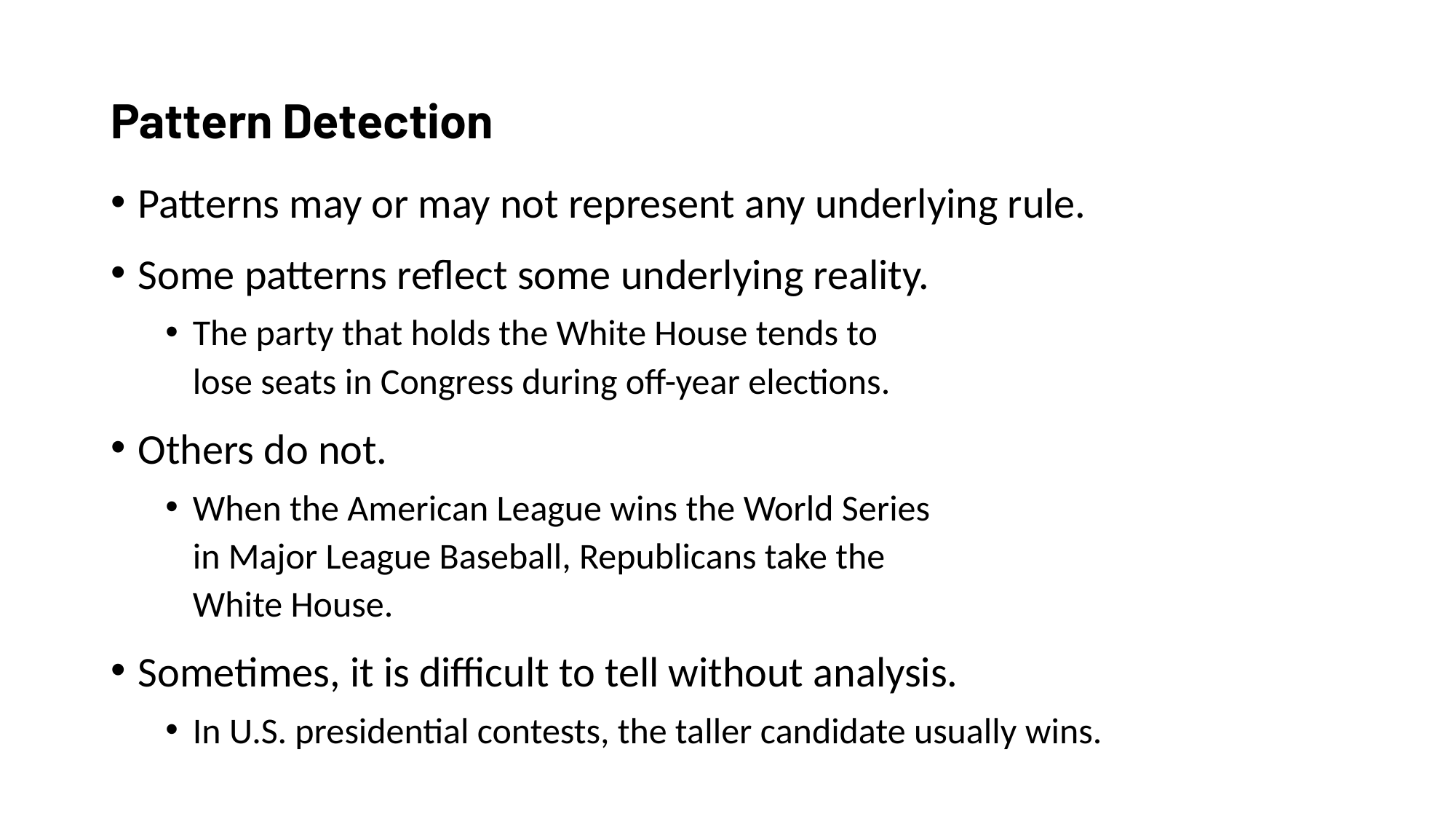

# Pattern Detection
Patterns may or may not represent any underlying rule.
Some patterns reflect some underlying reality.
The party that holds the White House tends to
lose seats in Congress during off-year elections.
Others do not.
When the American League wins the World Series
in Major League Baseball, Republicans take the
White House.
Sometimes, it is difficult to tell without analysis.
In U.S. presidential contests, the taller candidate usually wins.